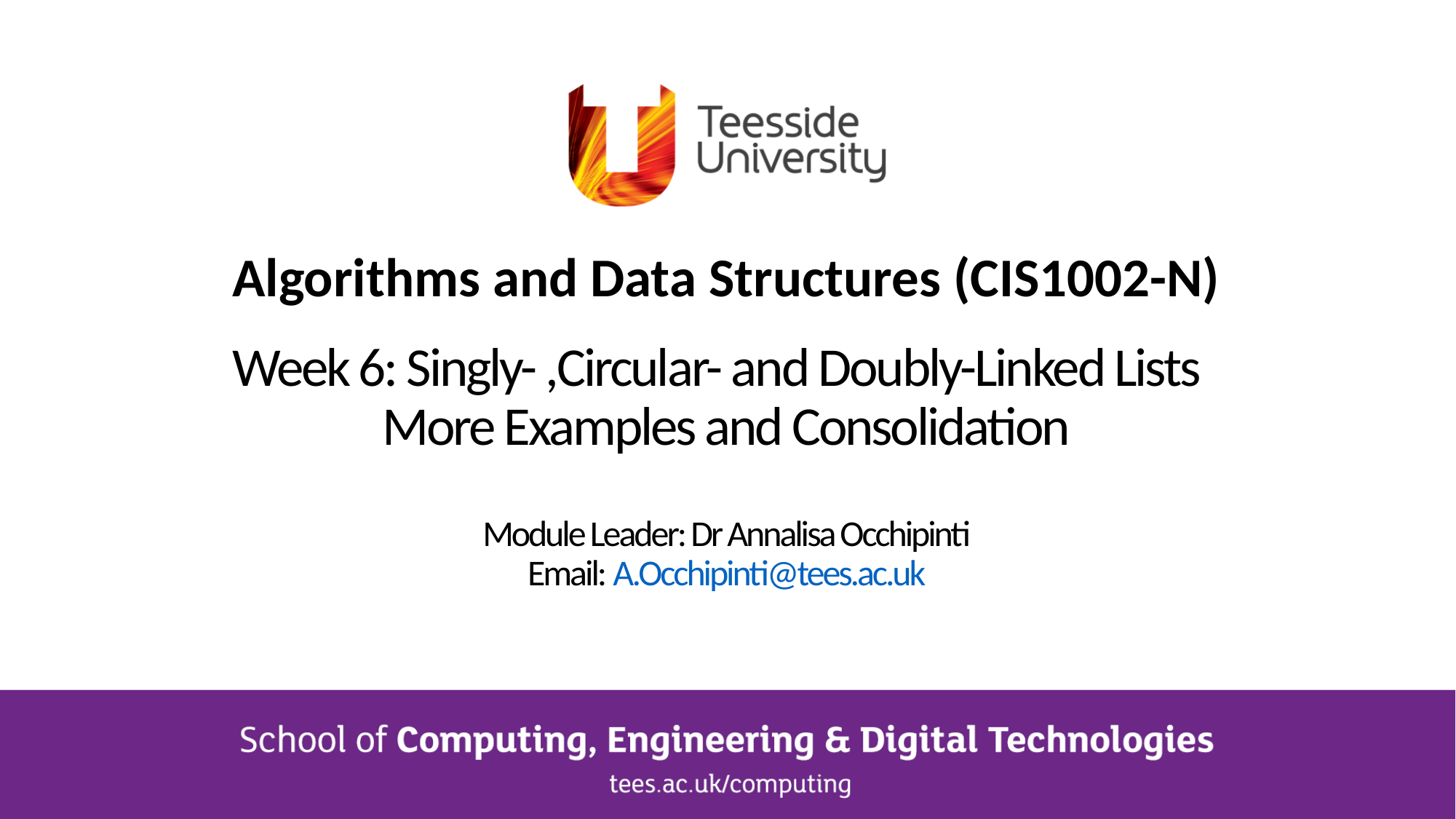

Algorithms and Data Structures (CIS1002-N)
Week 6: Singly- ,Circular- and Doubly-Linked Lists
More Examples and Consolidation

Module Leader: Dr Annalisa Occhipinti
Email: A.Occhipinti@tees.ac.uk